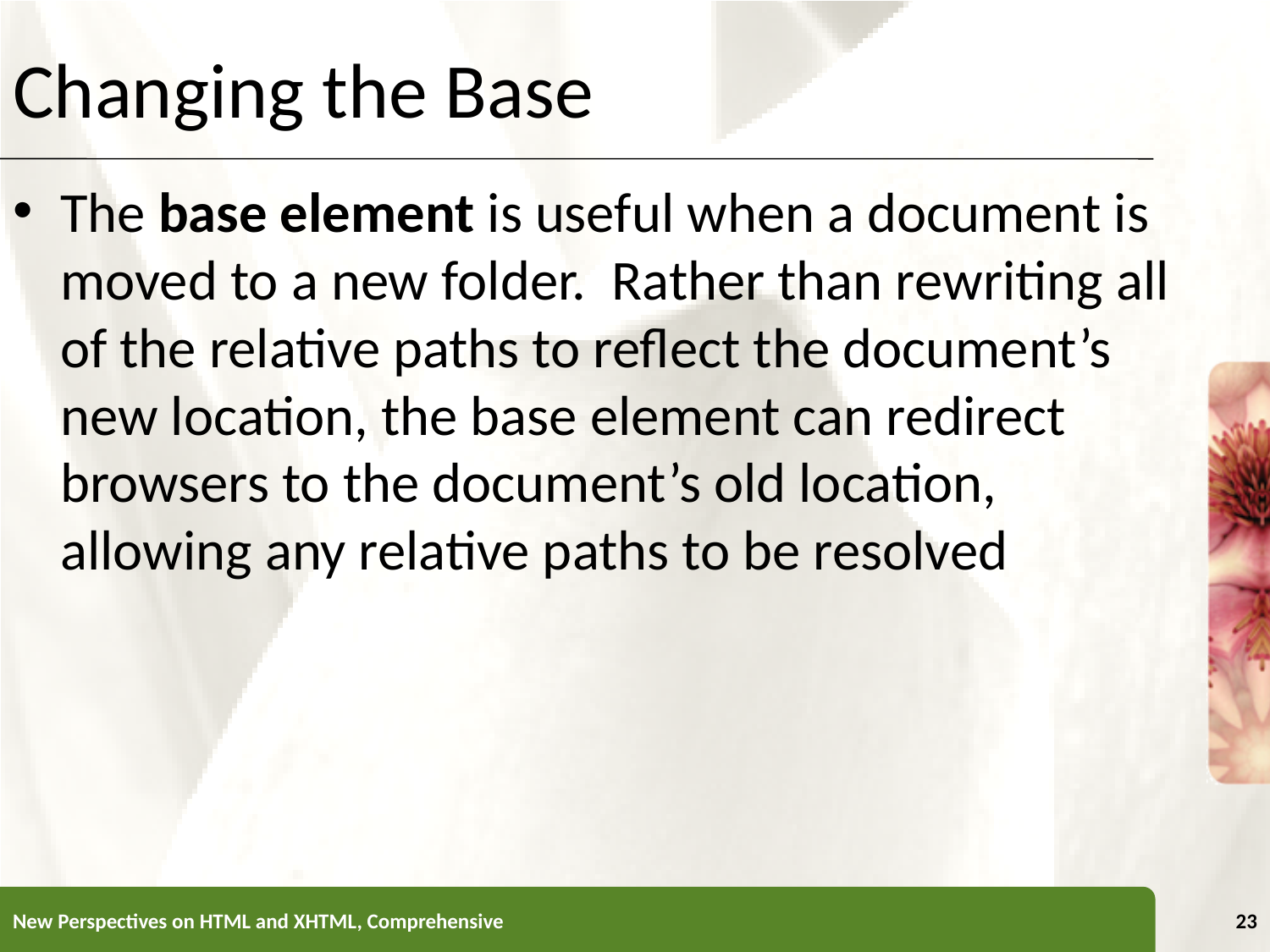

Changing the Base
The base element is useful when a document is moved to a new folder.  Rather than rewriting all of the relative paths to reflect the document’s new location, the base element can redirect browsers to the document’s old location, allowing any relative paths to be resolved
New Perspectives on HTML and XHTML, Comprehensive
23